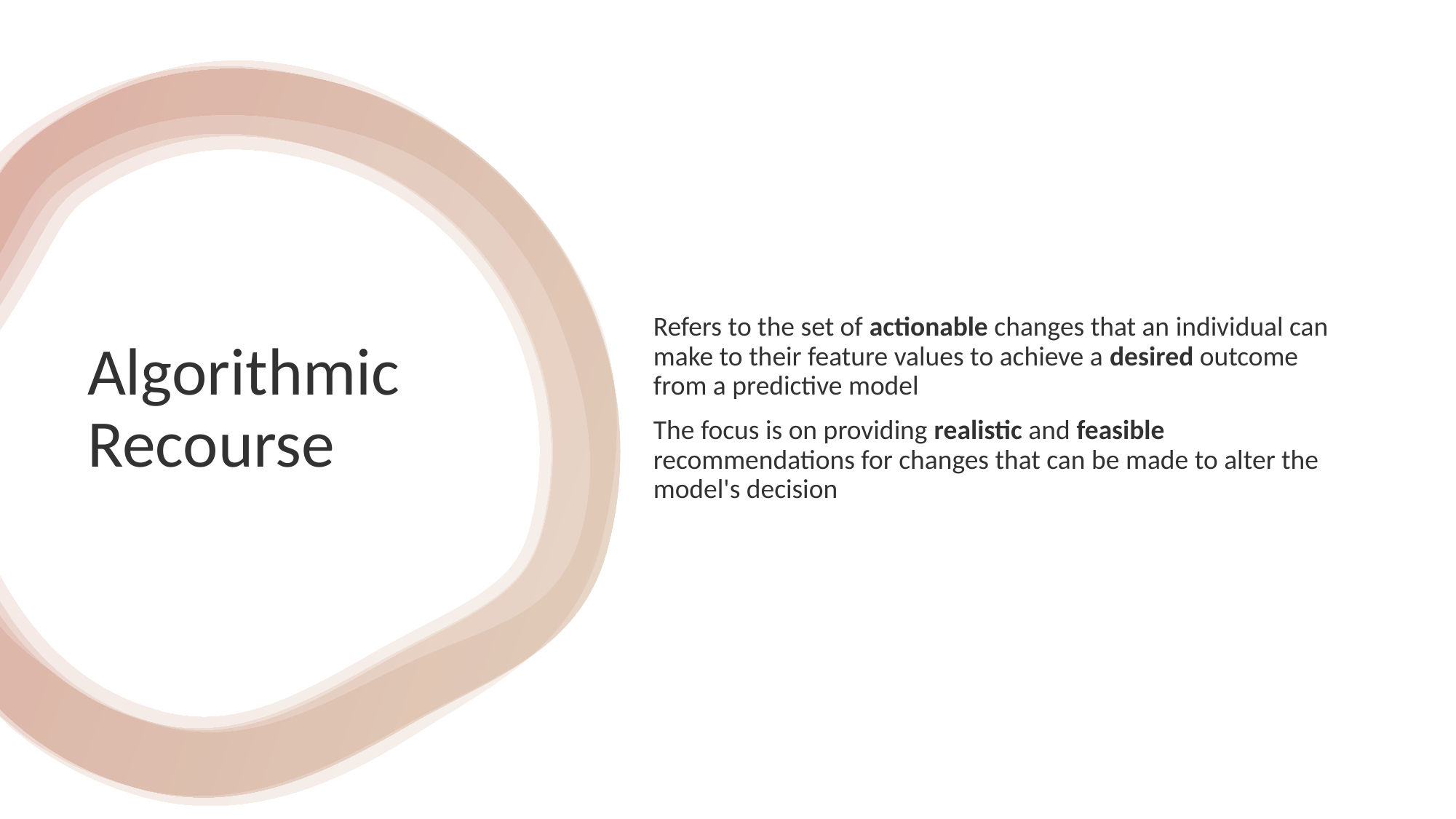

Refers to the set of actionable changes that an individual can make to their feature values to achieve a desired outcome from a predictive model
The focus is on providing realistic and feasible recommendations for changes that can be made to alter the model's decision
# Algorithmic Recourse